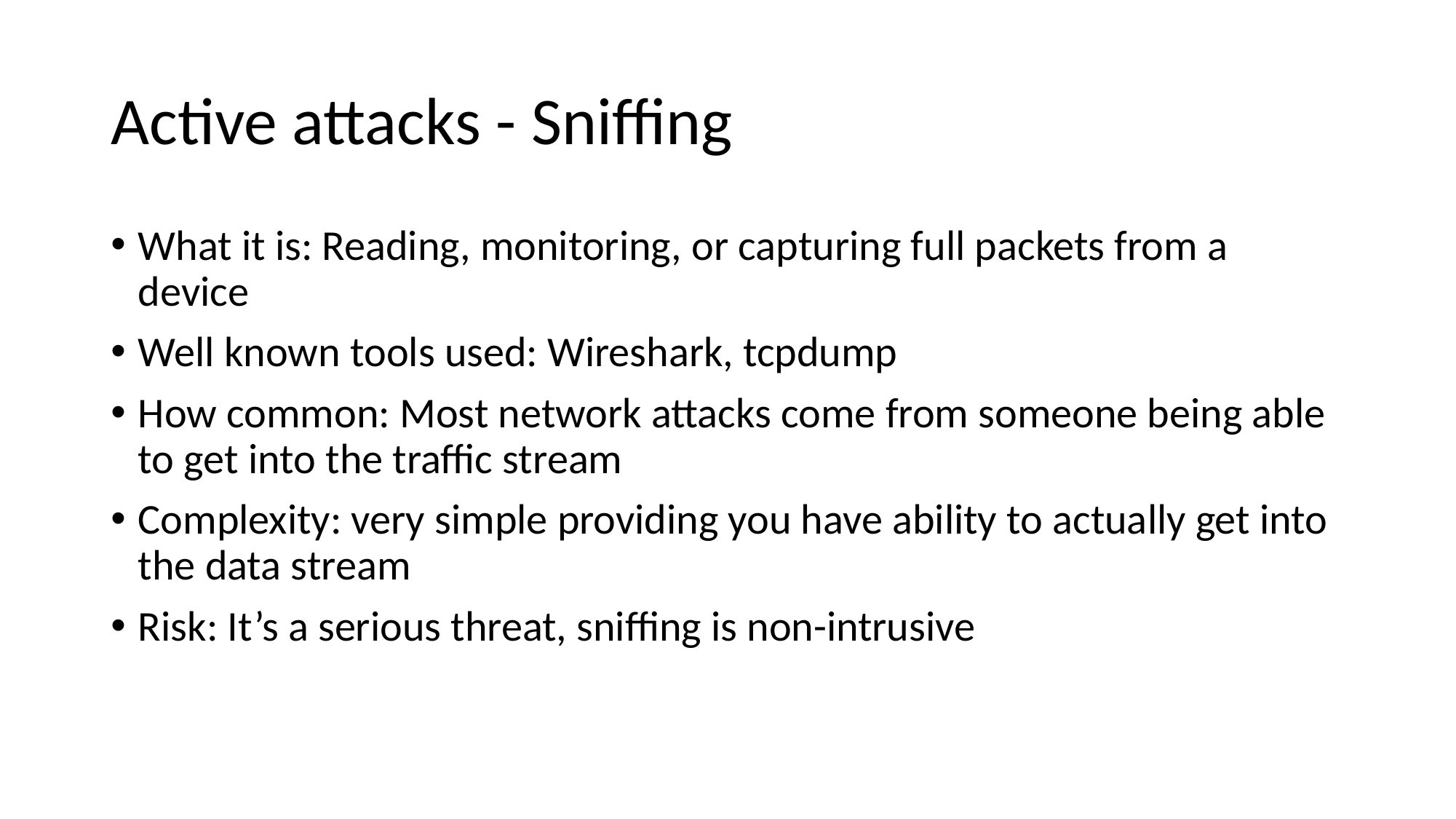

# Active attacks - Sniffing
What it is: Reading, monitoring, or capturing full packets from a device
Well known tools used: Wireshark, tcpdump
How common: Most network attacks come from someone being able to get into the traffic stream
Complexity: very simple providing you have ability to actually get into the data stream
Risk: It’s a serious threat, sniffing is non-intrusive